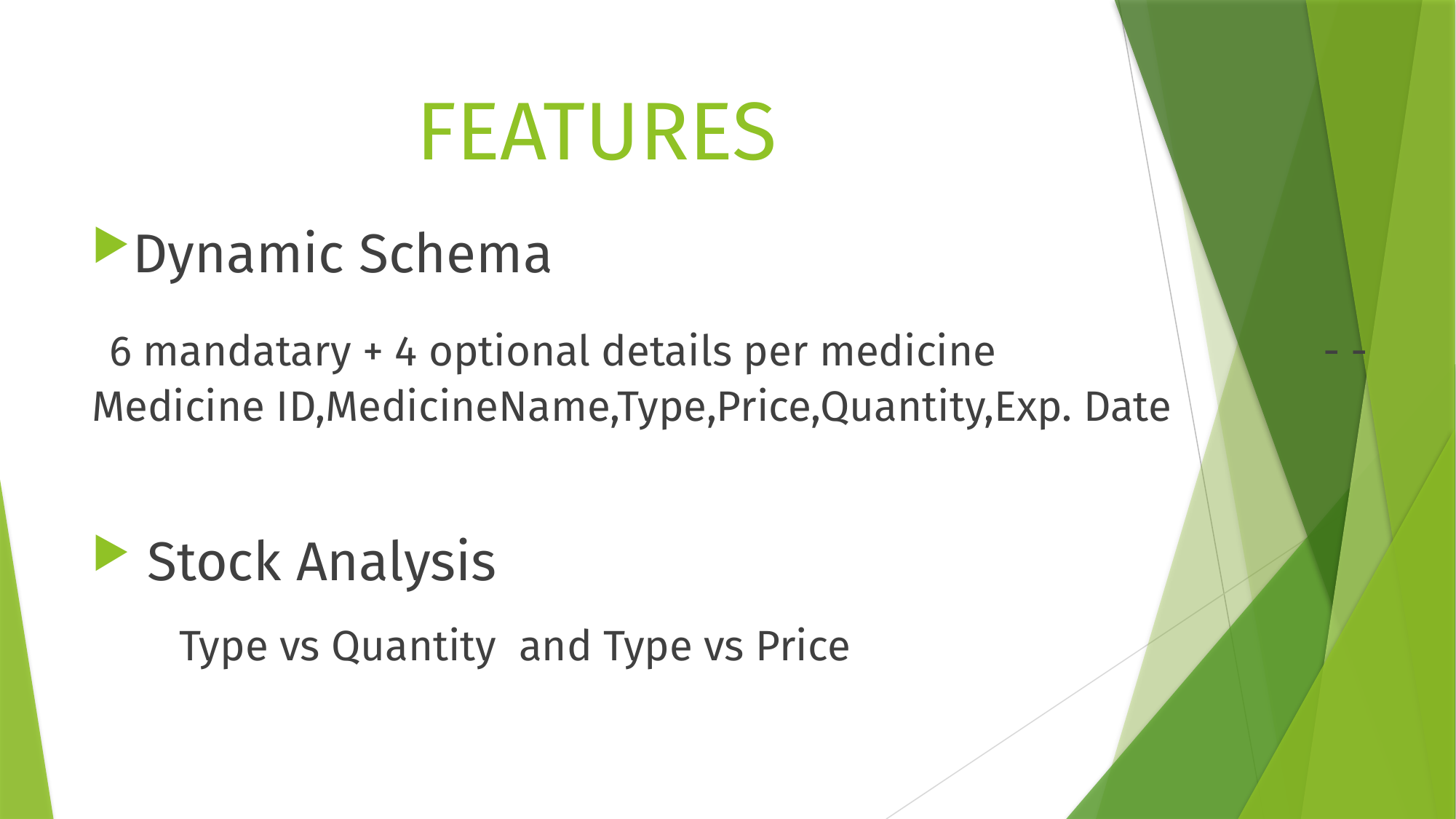

# FEATURES
Dynamic Schema
 6 mandatary + 4 optional details per medicine                             - - Medicine ID,MedicineName,Type,Price,Quantity,Exp. Date

 Stock Analysis
      Type vs Quantity  and Type vs Price